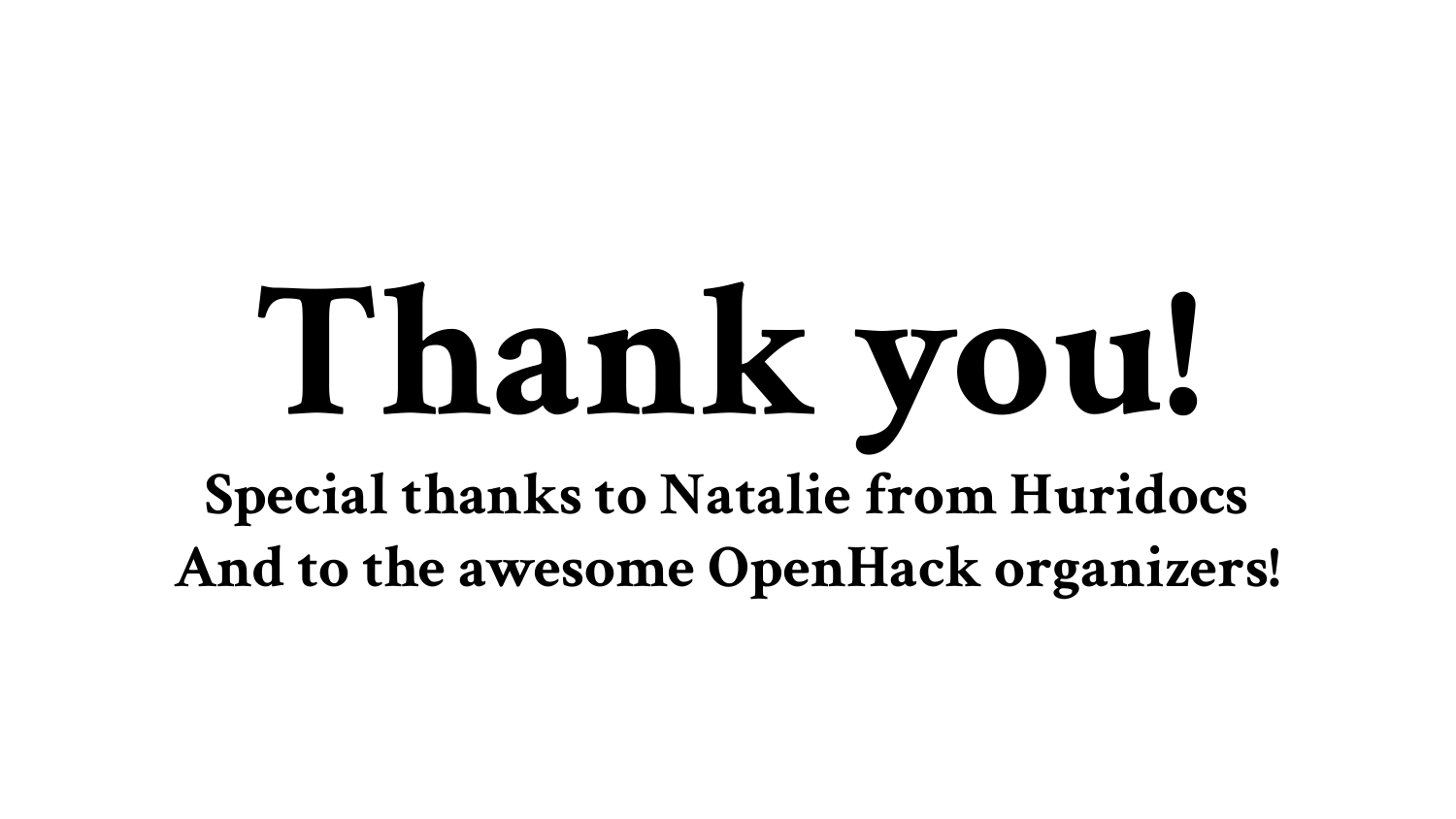

Thank you!
Special thanks to Natalie from Huridocs
And to the awesome OpenHack organizers!